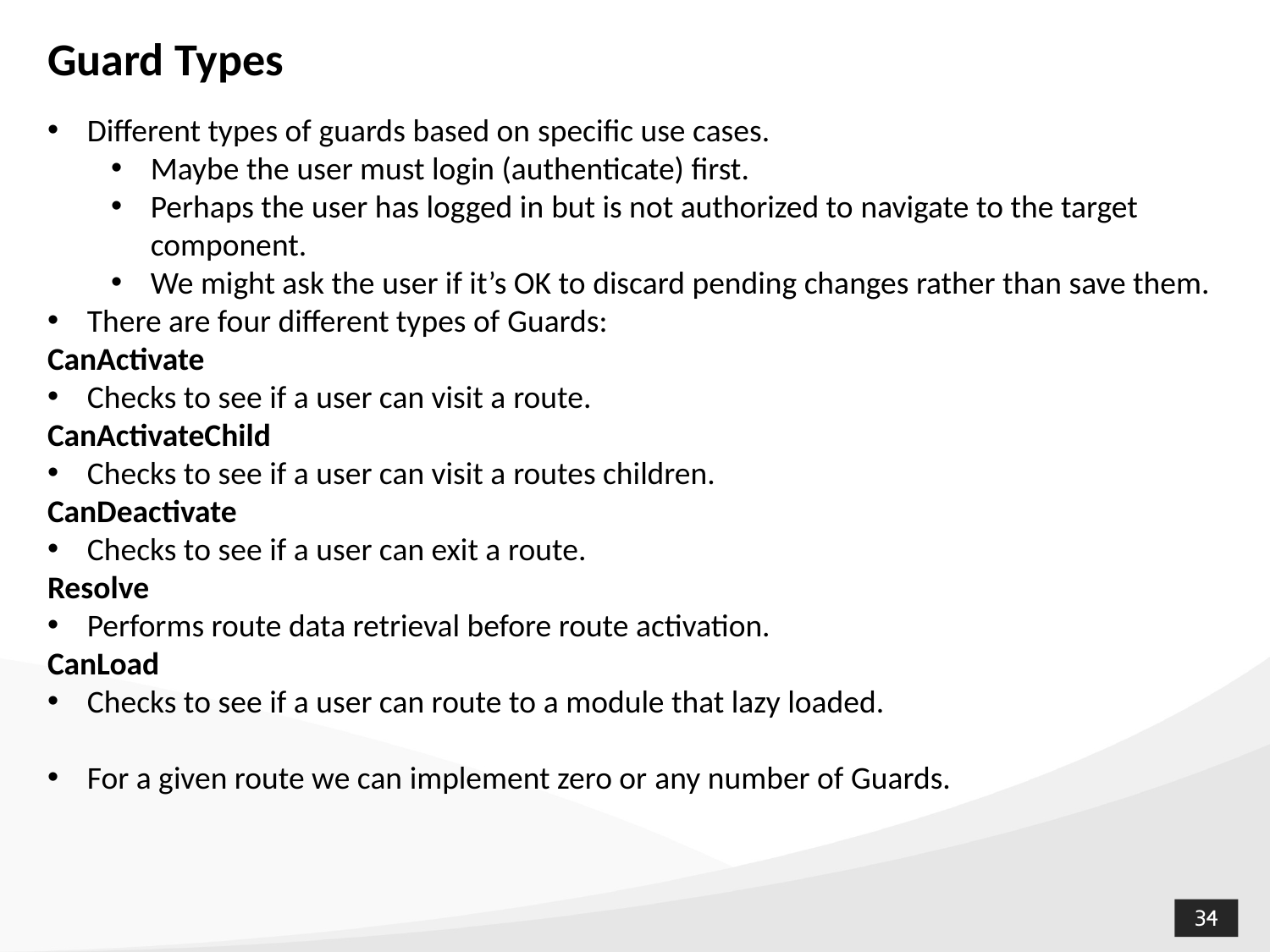

# Guard Types
Different types of guards based on specific use cases.
Maybe the user must login (authenticate) first.
Perhaps the user has logged in but is not authorized to navigate to the target component.
We might ask the user if it’s OK to discard pending changes rather than save them.
There are four different types of Guards:
CanActivate
Checks to see if a user can visit a route.
CanActivateChild
Checks to see if a user can visit a routes children.
CanDeactivate
Checks to see if a user can exit a route.
Resolve
Performs route data retrieval before route activation.
CanLoad
Checks to see if a user can route to a module that lazy loaded.

For a given route we can implement zero or any number of Guards.